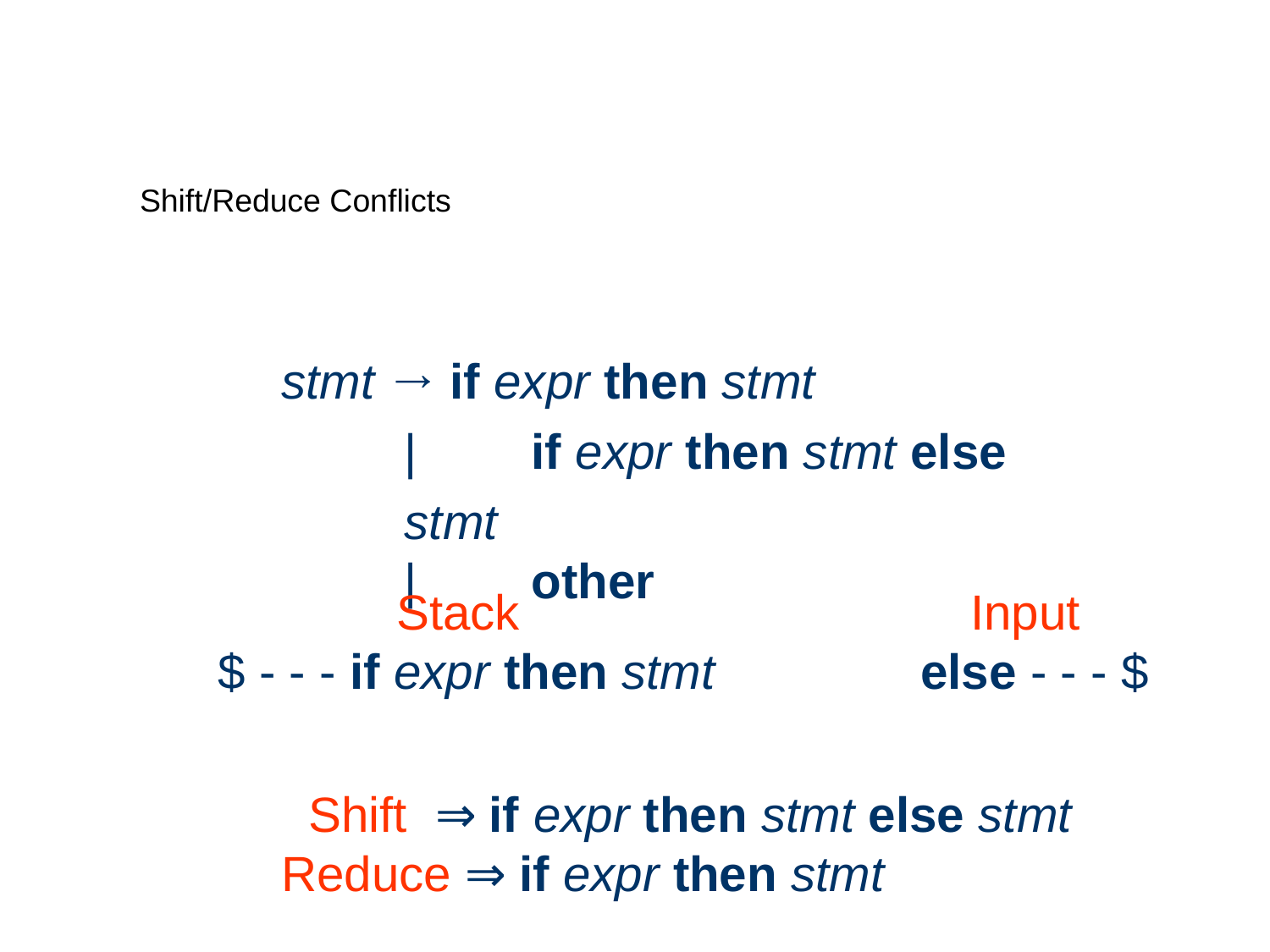

# Shift/Reduce Conflicts
stmt → if expr then stmt
|	if expr then stmt else stmt
|	other
Stack
$ - - - if expr then stmt
Input
else - - - $
Shift	⇒ if expr then stmt else stmt
Reduce ⇒ if expr then stmt